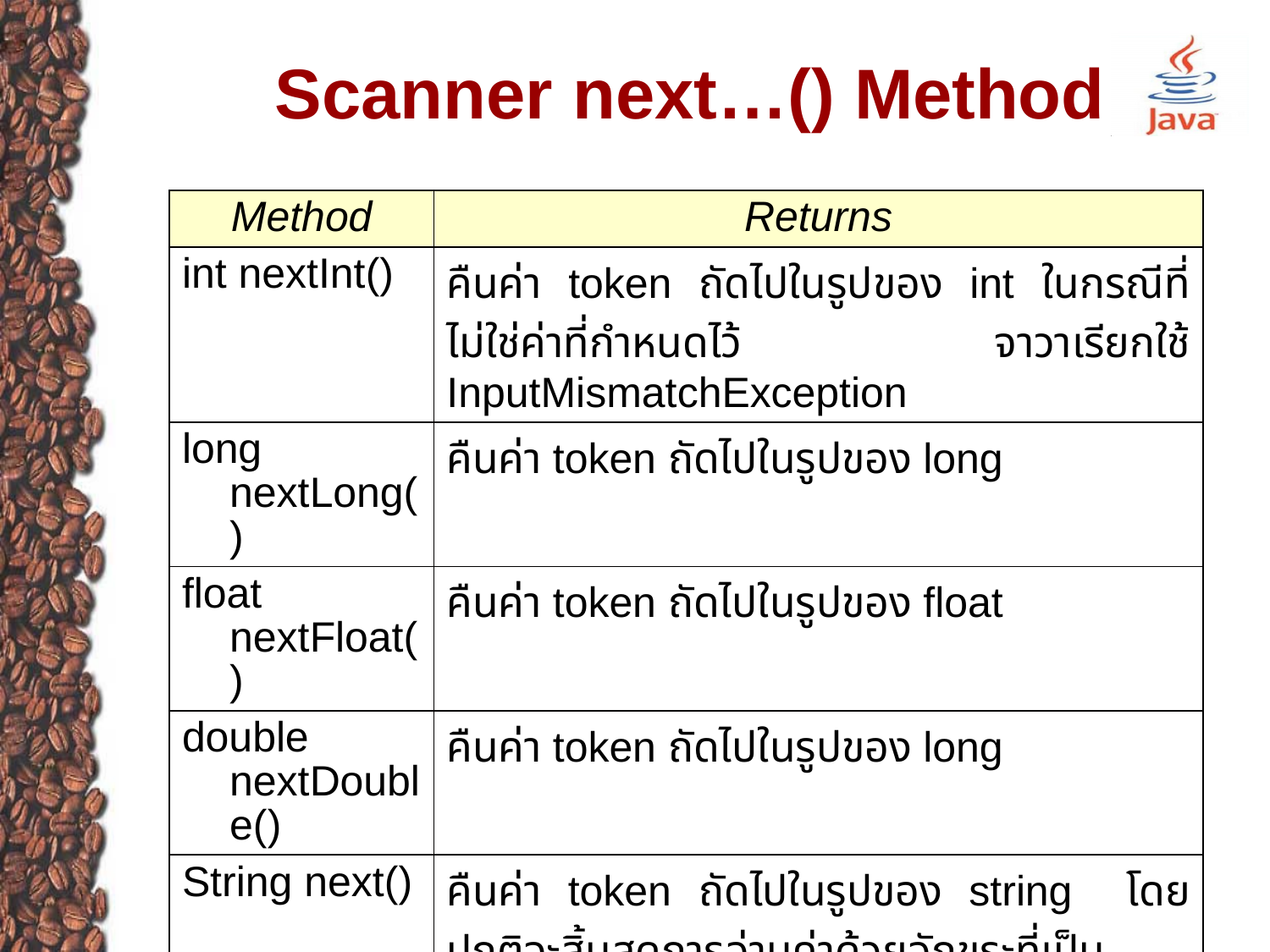

# Scanner next…() Method
| Method | Returns |
| --- | --- |
| int nextInt() | คืนค่า token ถัดไปในรูปของ int ในกรณีที่ไม่ใช่ค่าที่กำหนดไว้ จาวาเรียกใช้ InputMismatchException |
| long nextLong() | คืนค่า token ถัดไปในรูปของ long |
| float nextFloat() | คืนค่า token ถัดไปในรูปของ float |
| double nextDouble() | คืนค่า token ถัดไปในรูปของ long |
| String next() | คืนค่า token ถัดไปในรูปของ string โดยปกติจะสิ้นสุดการอ่านค่าด้วยอักขระที่เป็น whitespace เช่น blank หรือ line break หากไม่พบ token จาวาจะเรียกใช้ NoSuchElementException |
| String nextLine() | คืนค่าข้อความจากบรรทัดปัจจุบันที่เหลือทั้งหมดไม่รวมสัญลักษณ์ line separator ที่อยู่ท้ายสุด |